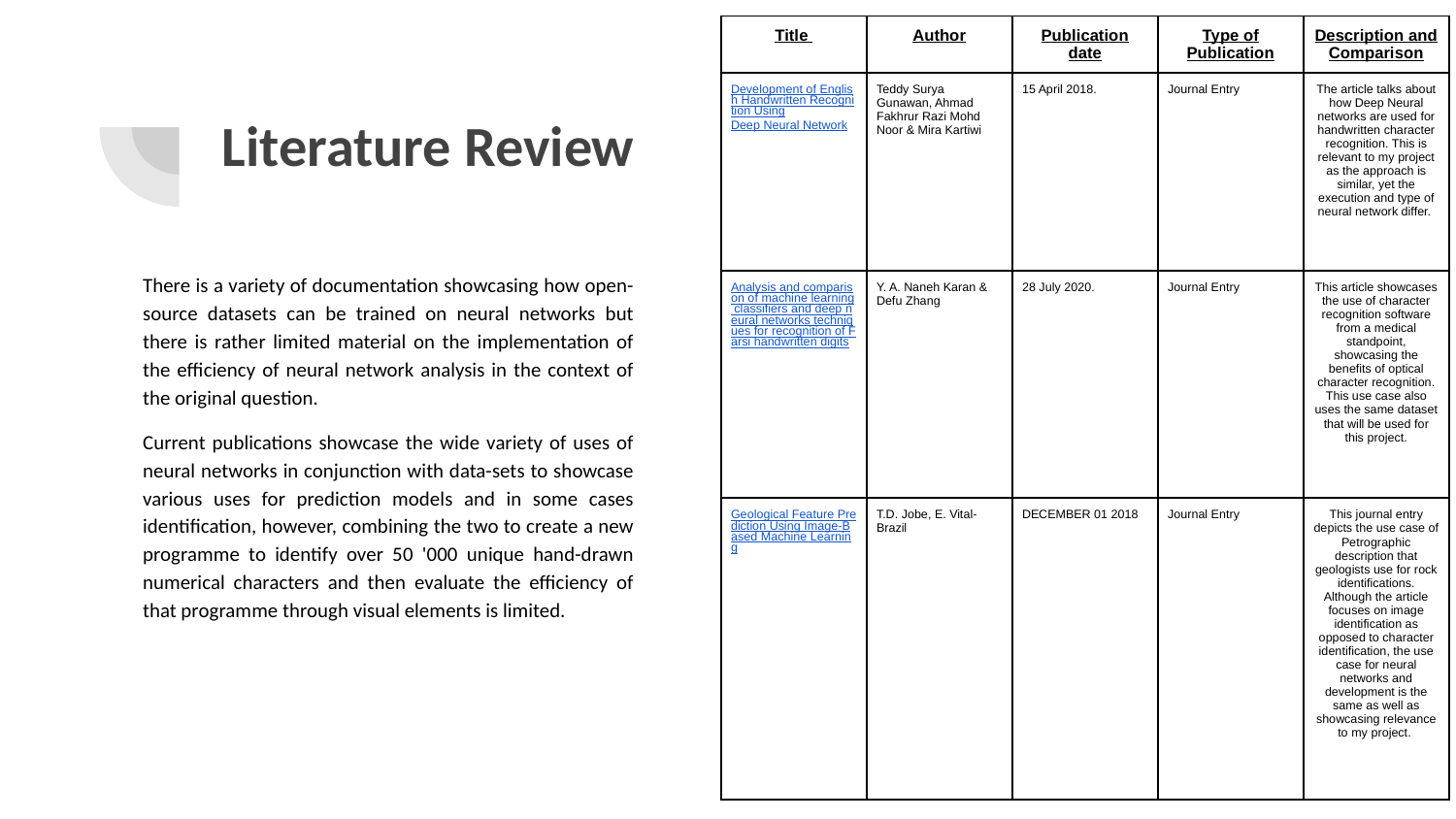

| Title | Author | Publication date | Type of Publication | Description and Comparison |
| --- | --- | --- | --- | --- |
| Development of English Handwritten Recognition Using Deep Neural Network | Teddy Surya Gunawan, Ahmad Fakhrur Razi Mohd Noor & Mira Kartiwi | 15 April 2018. | Journal Entry | The article talks about how Deep Neural networks are used for handwritten character recognition. This is relevant to my project as the approach is similar, yet the execution and type of neural network differ. |
| Analysis and comparison of machine learning classifiers and deep neural networks techniques for recognition of Farsi handwritten digits | Y. A. Naneh Karan & Defu Zhang | 28 July 2020. | Journal Entry | This article showcases the use of character recognition software from a medical standpoint, showcasing the benefits of optical character recognition. This use case also uses the same dataset that will be used for this project. |
| Geological Feature Prediction Using Image-Based Machine Learning | T.D. Jobe, E. Vital-Brazil | DECEMBER 01 2018 | Journal Entry | This journal entry depicts the use case of Petrographic description that geologists use for rock identifications. Although the article focuses on image identification as opposed to character identification, the use case for neural networks and development is the same as well as showcasing relevance to my project. |
# Literature Review
There is a variety of documentation showcasing how open-source datasets can be trained on neural networks but there is rather limited material on the implementation of the efficiency of neural network analysis in the context of the original question.
Current publications showcase the wide variety of uses of neural networks in conjunction with data-sets to showcase various uses for prediction models and in some cases identification, however, combining the two to create a new programme to identify over 50 '000 unique hand-drawn numerical characters and then evaluate the efficiency of that programme through visual elements is limited.